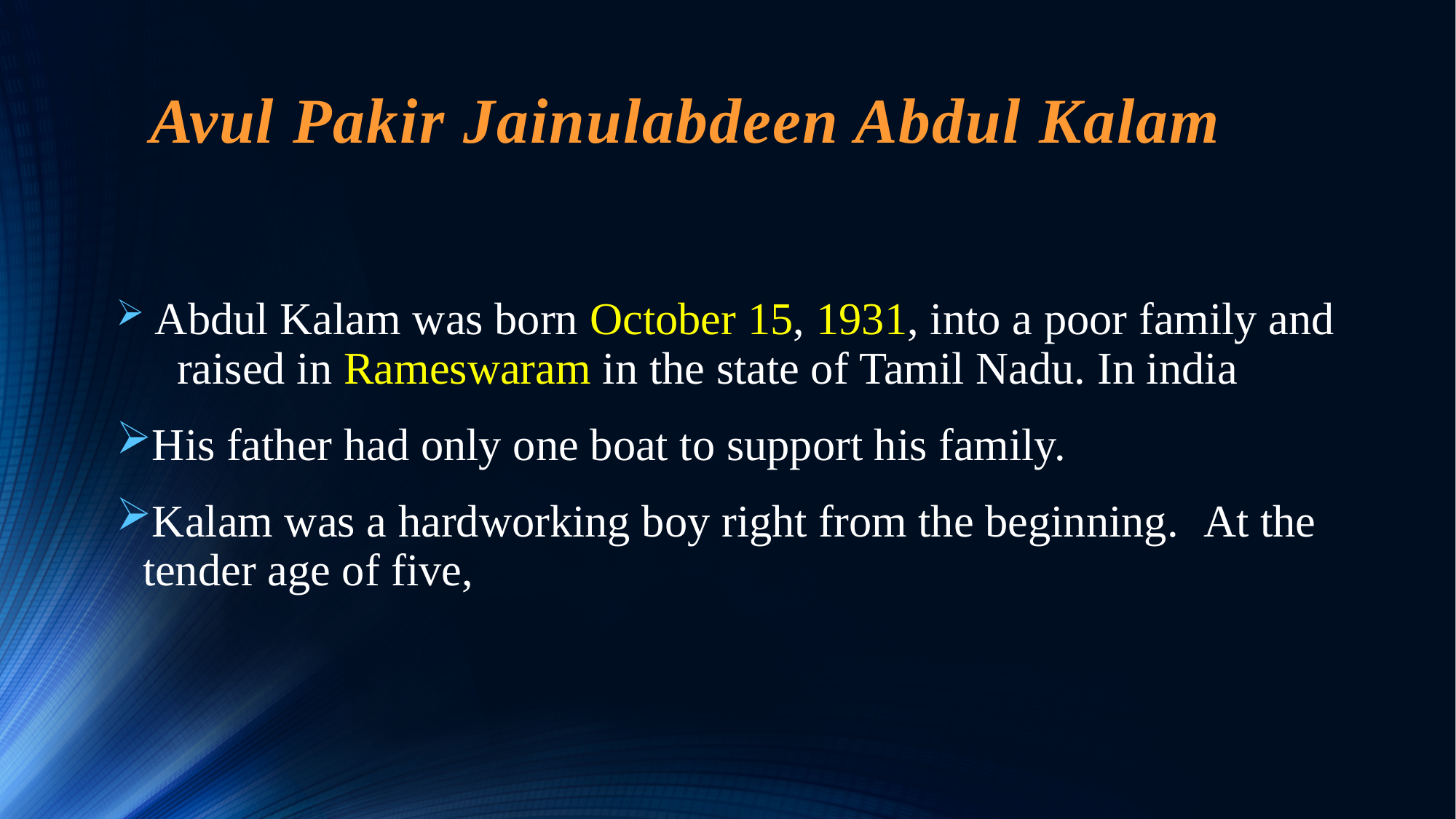

# Avul Pakir Jainulabdeen Abdul Kalam
 Abdul Kalam was born October 15, 1931, into a poor family and     raised in Rameswaram in the state of Tamil Nadu. In india
His father had only one boat to support his family.
Kalam was a hardworking boy right from the beginning.  At the tender age of five,